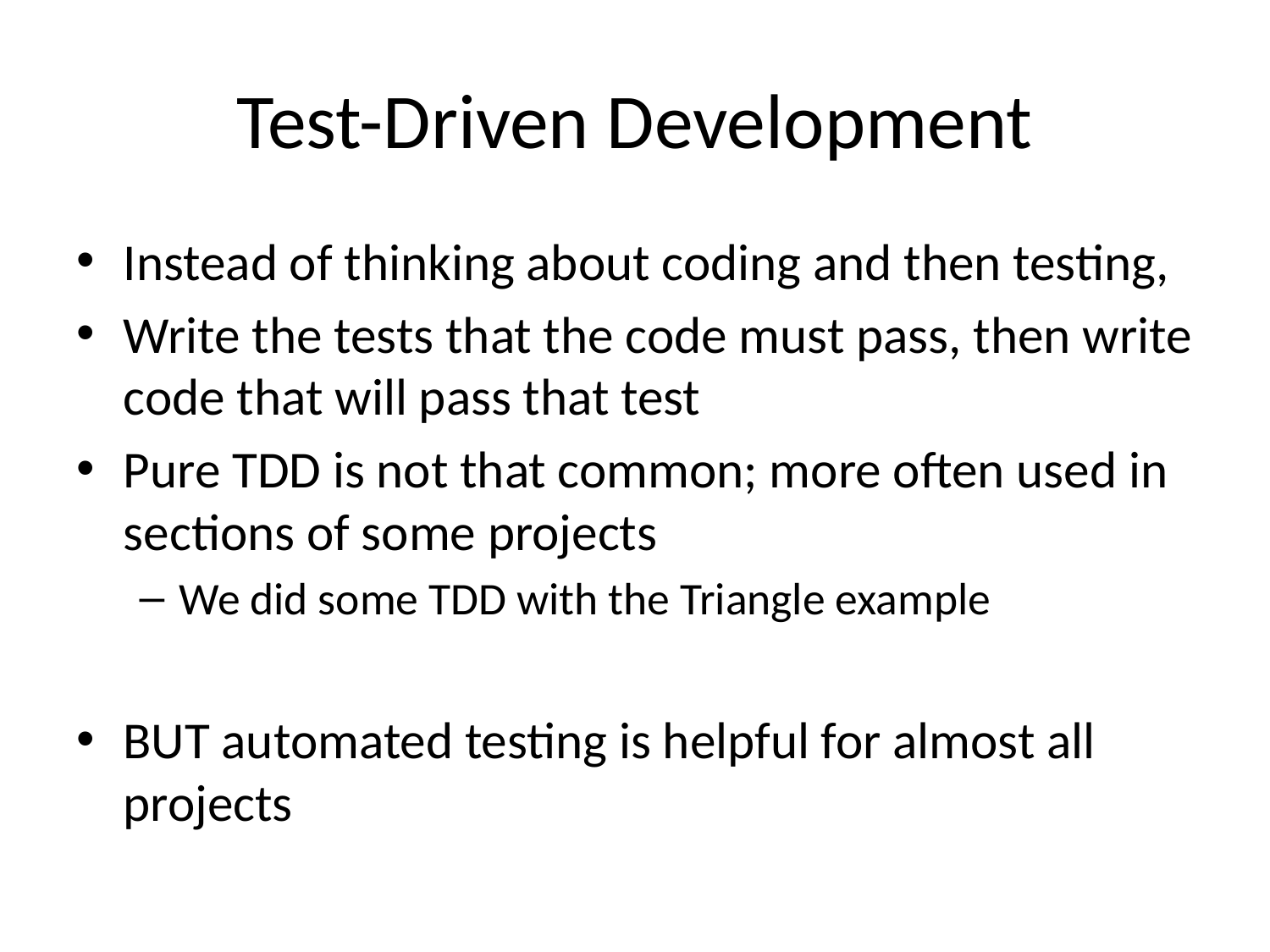

# Test-Driven Development
Instead of thinking about coding and then testing,
Write the tests that the code must pass, then write code that will pass that test
Pure TDD is not that common; more often used in sections of some projects
We did some TDD with the Triangle example

BUT automated testing is helpful for almost all projects